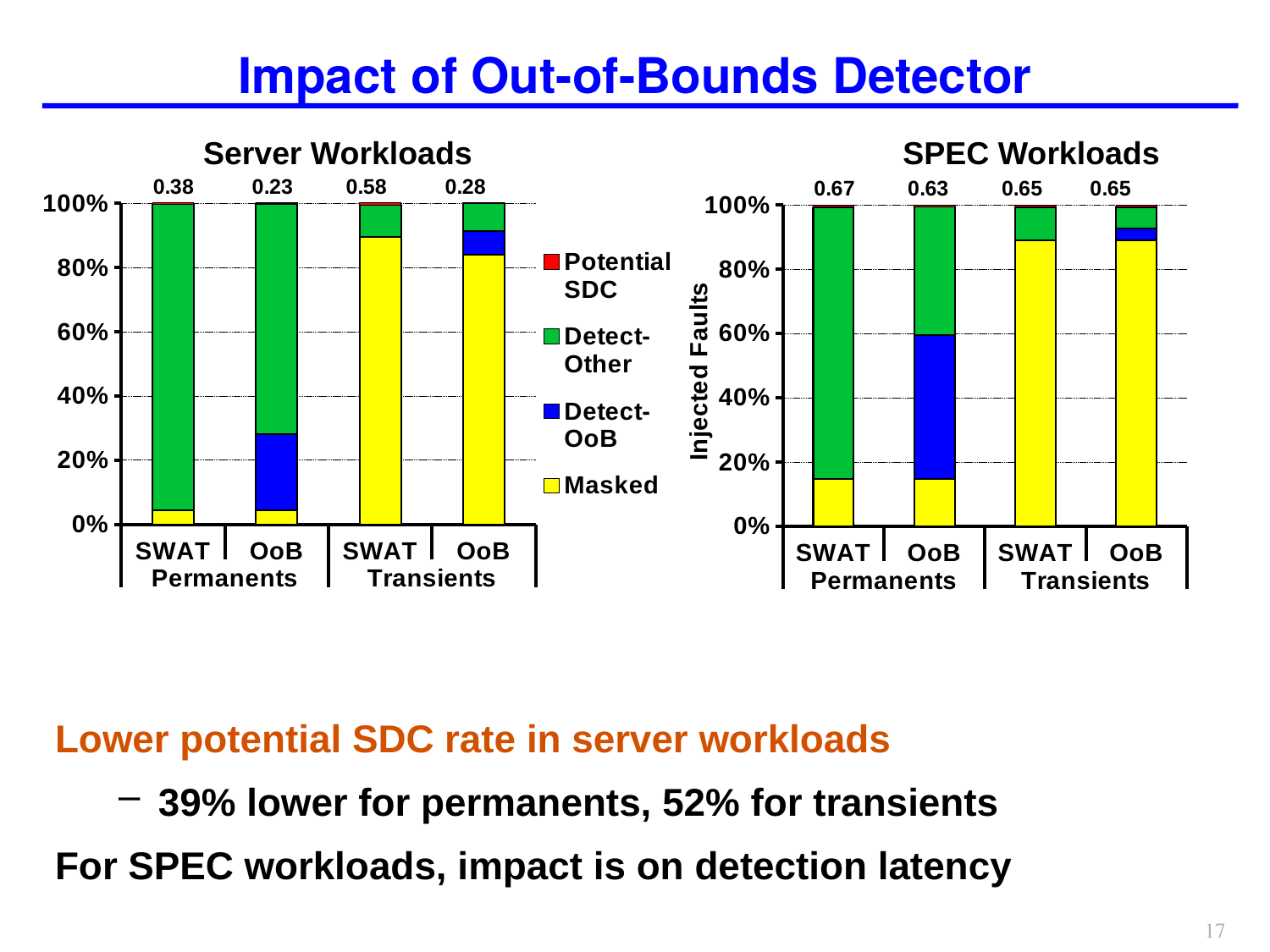

# Impact of Out-of-Bounds Detector
Server Workloads
SPEC Workloads

### Chart

| Category | Masked | Detect-OoB | Detect-Other | Potential SDC |
|---|---|---|---|---|
| SWAT | 389.0 | 0.0 | 8530.0 | 34.0 |
| OoB | 385.0 | 2126.0 | 6433.0 | 12.0 |
| SWAT | 8055.0 | 0.0 | 887.0 | 52.0 |
| OoB | 7508.0 | 659.0 | 769.0 | 9.0 |

### Chart

| Category | Masked | Detect-OoB | Detect-Other | Potential SDC |
|---|---|---|---|---|
| SWAT | 1306.0 | 0.0 | 7591.0 | 60.0 |
| OoB | 1315.0 | 4008.0 | 3578.0 | 56.0 |
| SWAT | 7957.0 | 0.0 | 937.0 | 58.0 |
| OoB | 7957.0 | 332.0 | 605.0 | 58.0 |
Lower potential SDC rate in server workloads
39% lower for permanents, 52% for transients
For SPEC workloads, impact is on detection latency
17